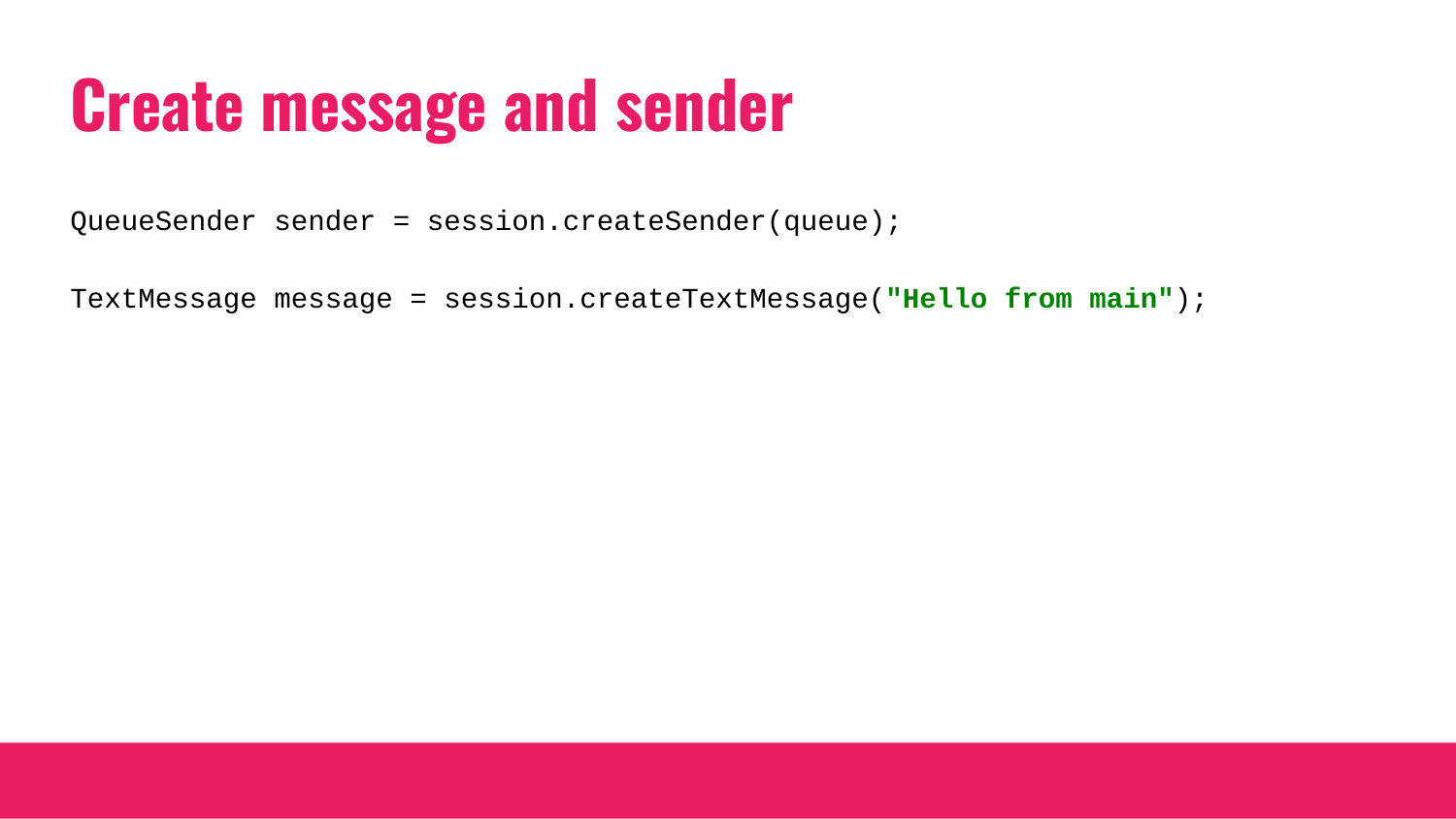

# Create message and sender
QueueSender sender = session.createSender(queue);

TextMessage message = session.createTextMessage("Hello from main");